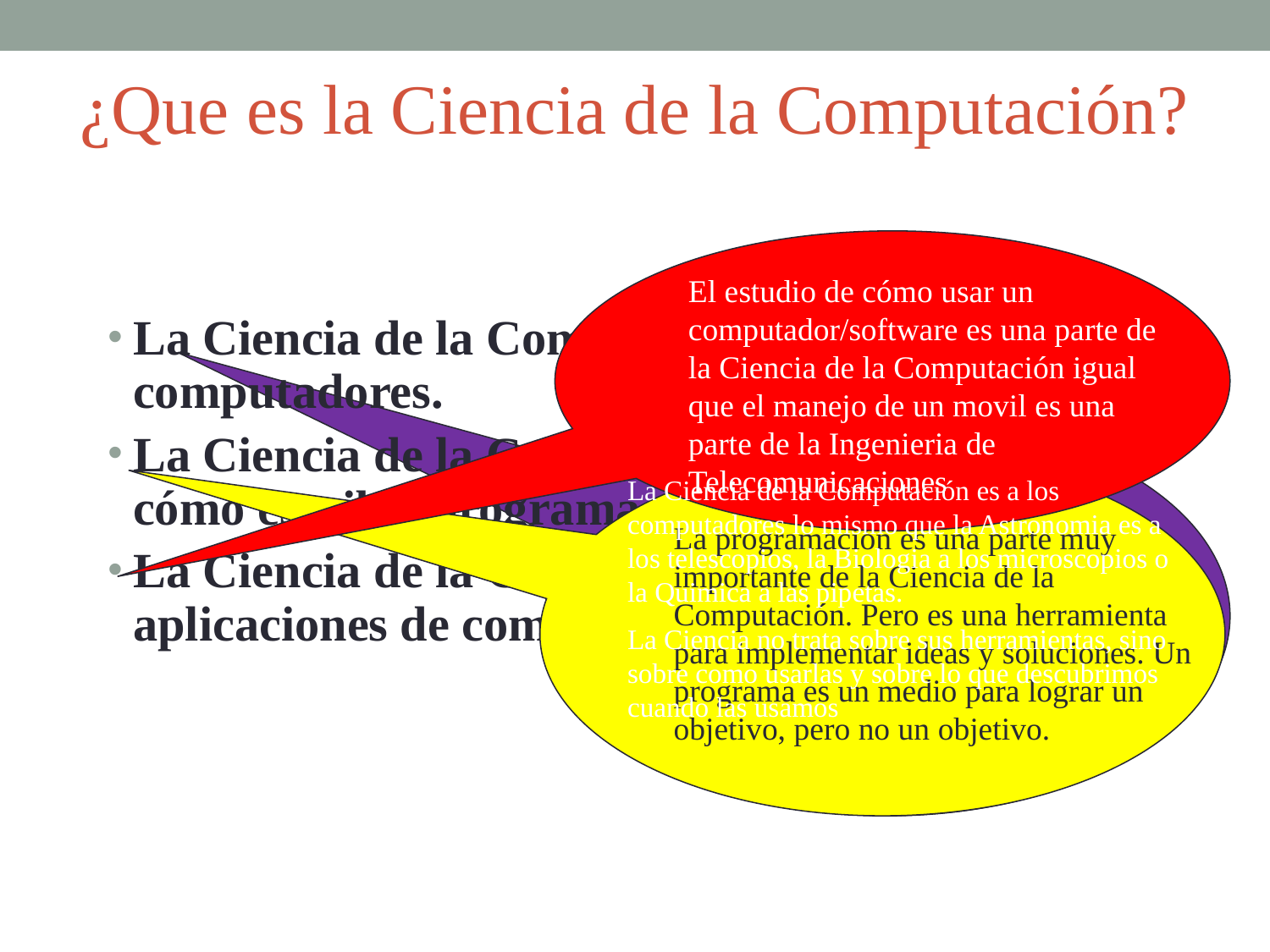

¿Que es la Ciencia de la Computación?

El estudio de cómo usar un computador/software es una parte de la Ciencia de la Computación igual que el manejo de un movil es una parte de la Ingenieria de Telecomunicaciones
La Ciencia de la Computación es el estudio de los computadores.
La Ciencia de la Computación es el estudio de cómo escribir programas de computador.
La Ciencia de la Computación estudia los usos y aplicaciones de computadores y software.

La Ciencia de la Computación es a los computadores lo mismo que la Astronomia es a los telescopios, la Biologia a los microscopios o la Quimica a las pipetas.
La Ciencia no trata sobre sus herramientas, sino sobre como usarlas y sobre lo que descubrimos cuando las usamos
La programación es una parte muy importante de la Ciencia de la Computación. Pero es una herramienta para implementar ideas y soluciones. Un programa es un medio para lograr un objetivo, pero no un objetivo.